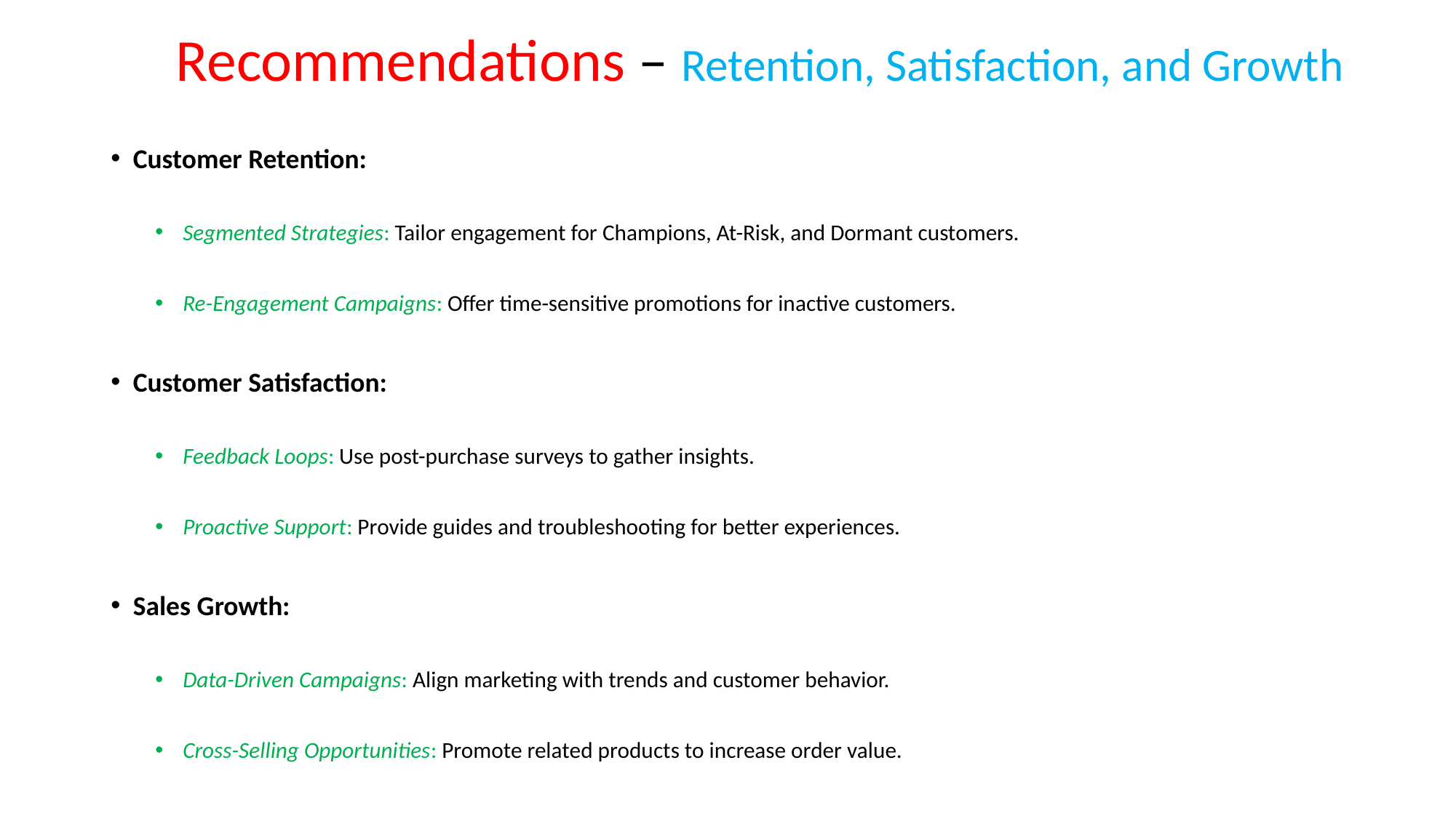

# Recommendations – Retention, Satisfaction, and Growth
Customer Retention:

Segmented Strategies: Tailor engagement for Champions, At-Risk, and Dormant customers.

Re-Engagement Campaigns: Offer time-sensitive promotions for inactive customers.

Customer Satisfaction:

Feedback Loops: Use post-purchase surveys to gather insights.

Proactive Support: Provide guides and troubleshooting for better experiences.

Sales Growth:

Data-Driven Campaigns: Align marketing with trends and customer behavior.

Cross-Selling Opportunities: Promote related products to increase order value.